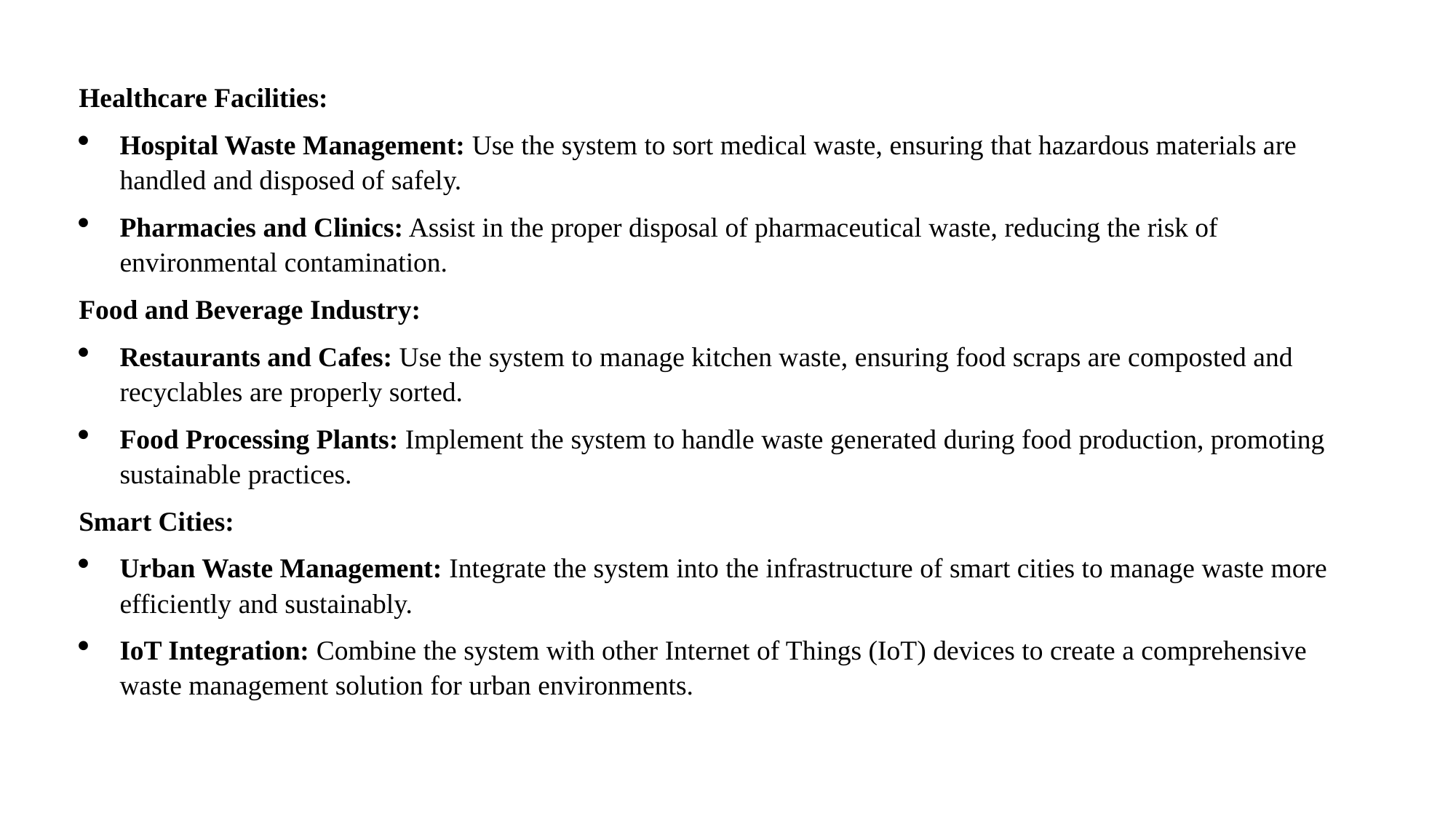

Healthcare Facilities:
Hospital Waste Management: Use the system to sort medical waste, ensuring that hazardous materials are handled and disposed of safely.
Pharmacies and Clinics: Assist in the proper disposal of pharmaceutical waste, reducing the risk of environmental contamination.
Food and Beverage Industry:
Restaurants and Cafes: Use the system to manage kitchen waste, ensuring food scraps are composted and recyclables are properly sorted.
Food Processing Plants: Implement the system to handle waste generated during food production, promoting sustainable practices.
Smart Cities:
Urban Waste Management: Integrate the system into the infrastructure of smart cities to manage waste more efficiently and sustainably.
IoT Integration: Combine the system with other Internet of Things (IoT) devices to create a comprehensive waste management solution for urban environments.